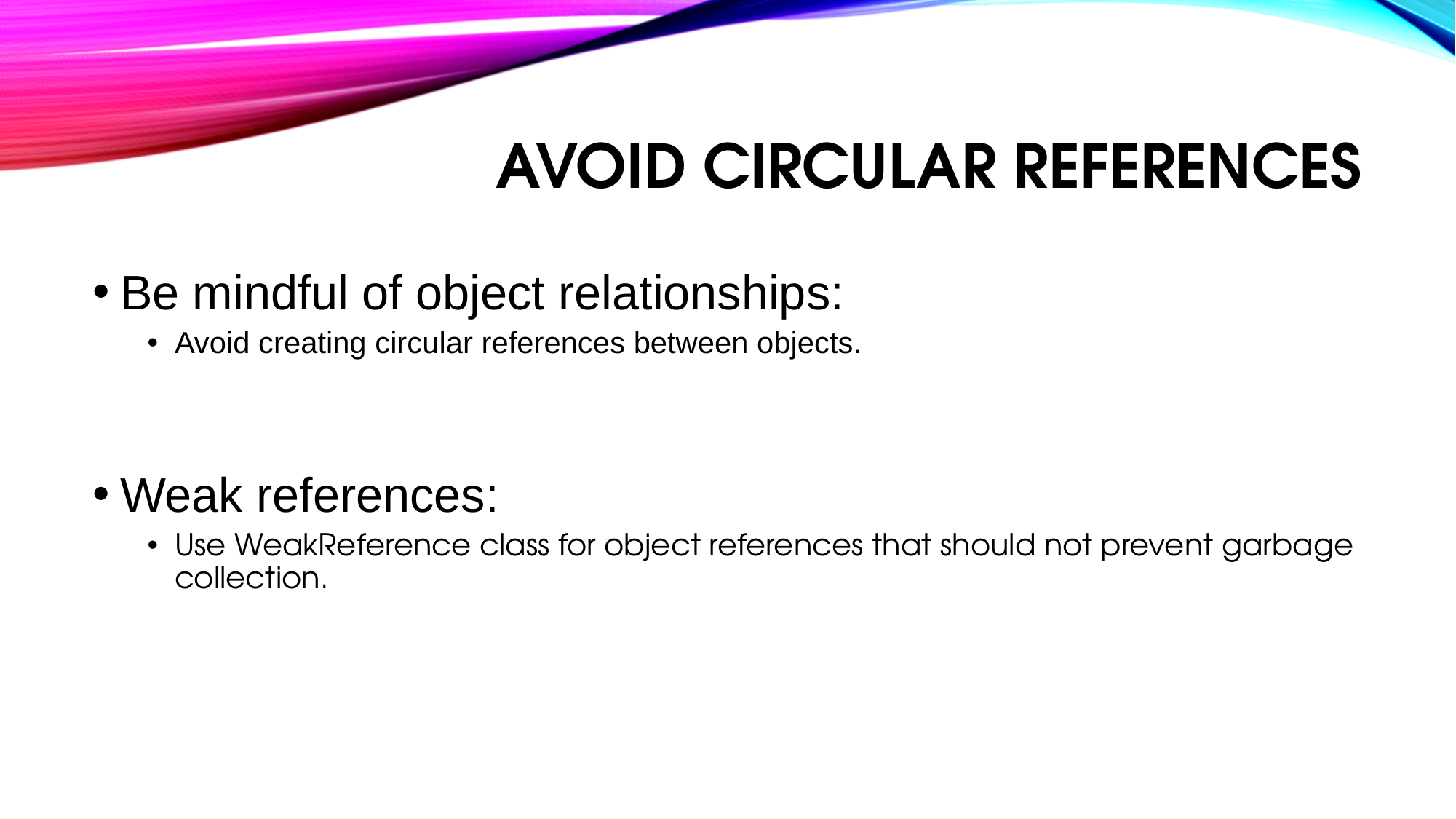

# Avoid Circular References
Be mindful of object relationships:
Avoid creating circular references between objects.

Weak references:
Use WeakReference class for object references that should not prevent garbage collection.